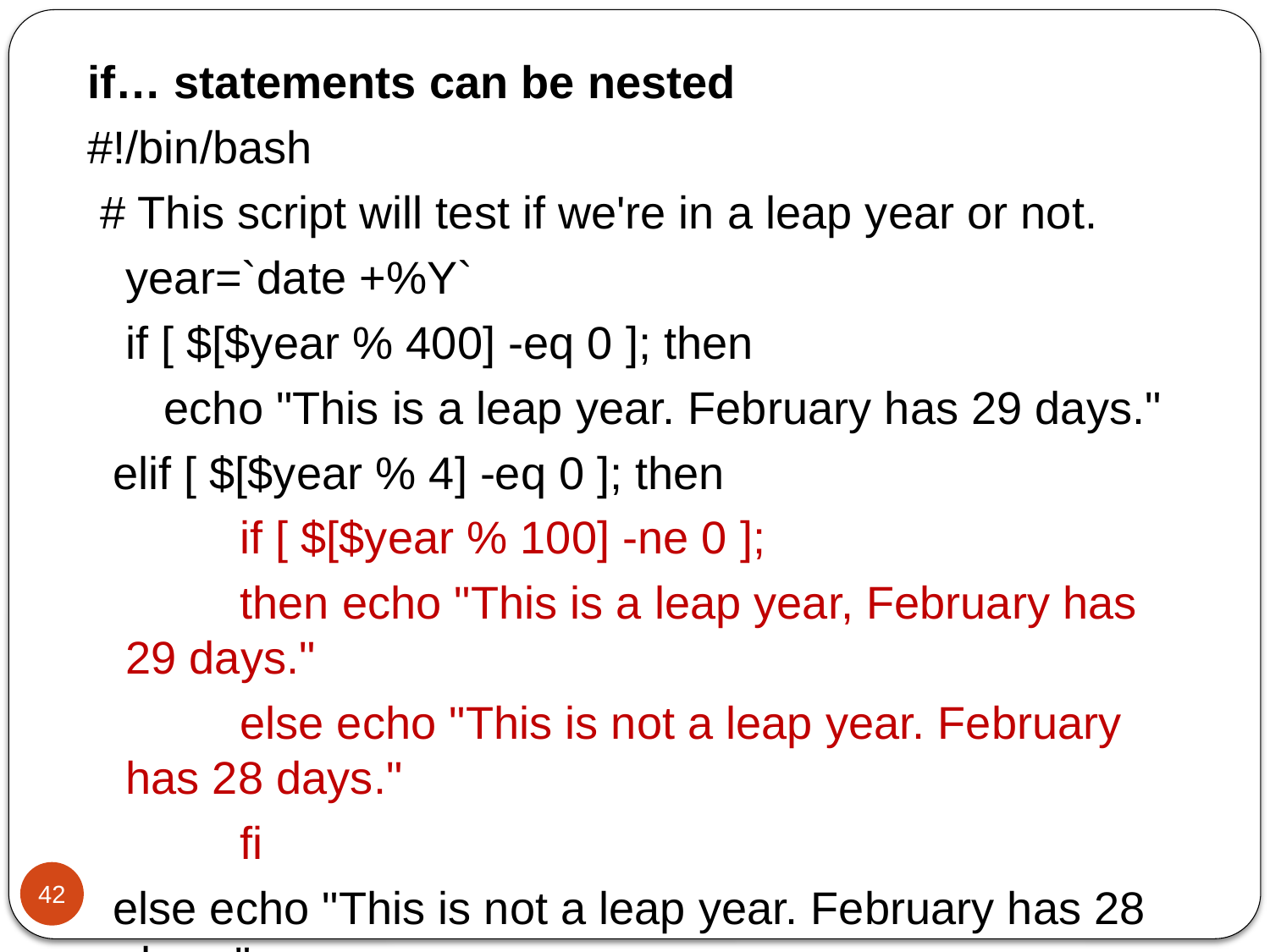

if… statements can be nested
#!/bin/bash
 # This script will test if we're in a leap year or not.
   year=`date +%Y`
   if [ $[$year % 400] -eq 0 ]; then
      echo "This is a leap year. February has 29 days."
  elif [ $[$year % 4] -eq 0 ]; then
            if [ $[$year % 100] -ne 0 ];
            then echo "This is a leap year, February has 29 days."
            else echo "This is not a leap year. February has 28 days."
            fi
  else echo "This is not a leap year. February has 28 days."
 fi
42